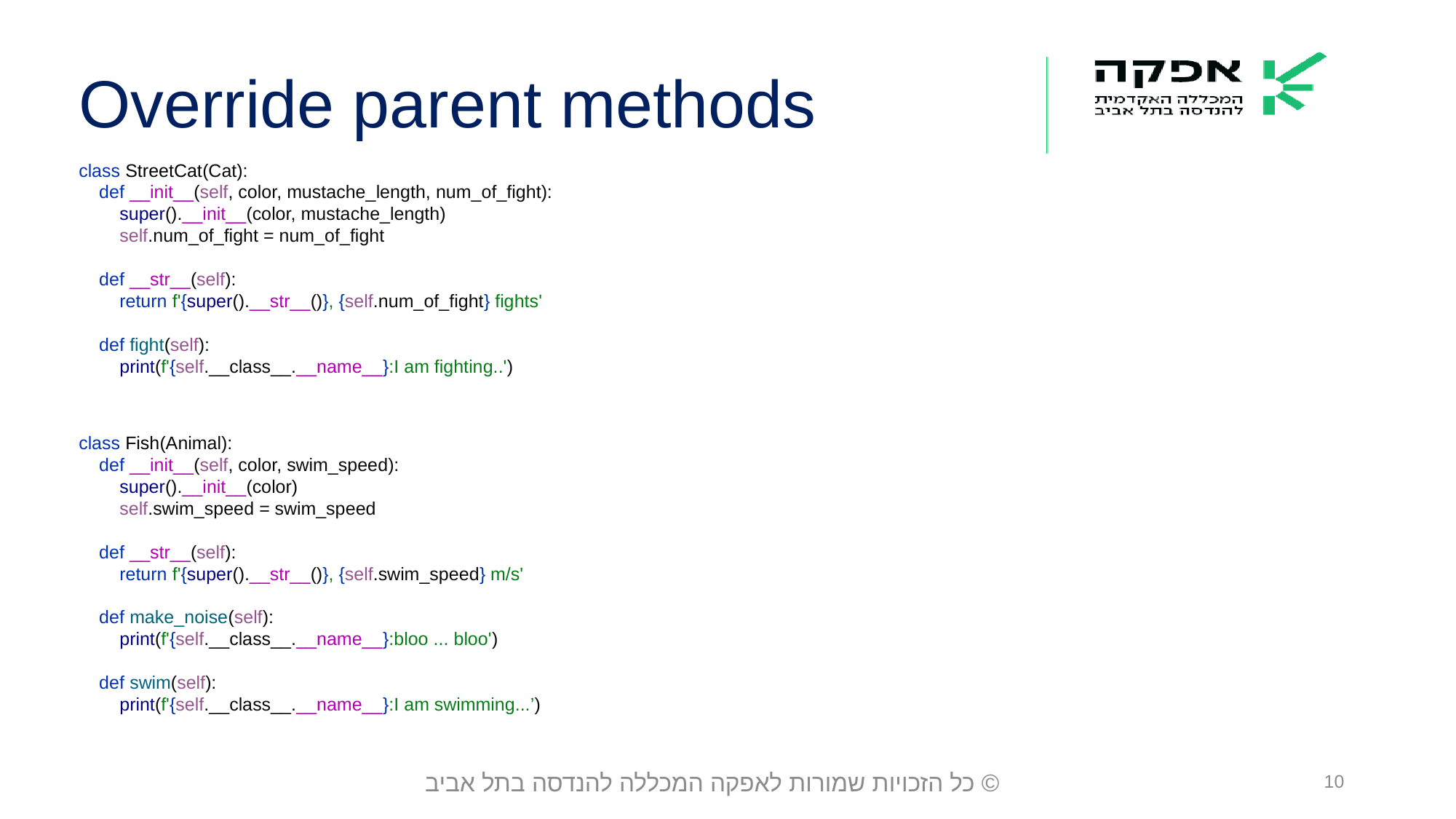

Override parent methods
class StreetCat(Cat):
    def __init__(self, color, mustache_length, num_of_fight):
        super().__init__(color, mustache_length)
        self.num_of_fight = num_of_fight
    def __str__(self):
        return f'{super().__str__()}, {self.num_of_fight} fights'
    def fight(self):
        print(f'{self.__class__.__name__}:I am fighting..')
class Fish(Animal):
    def __init__(self, color, swim_speed):
        super().__init__(color)
        self.swim_speed = swim_speed
    def __str__(self):
        return f'{super().__str__()}, {self.swim_speed} m/s'
    def make_noise(self):
        print(f'{self.__class__.__name__}:bloo ... bloo')
    def swim(self):
        print(f'{self.__class__.__name__}:I am swimming...’)
© כל הזכויות שמורות לאפקה המכללה להנדסה בתל אביב
10